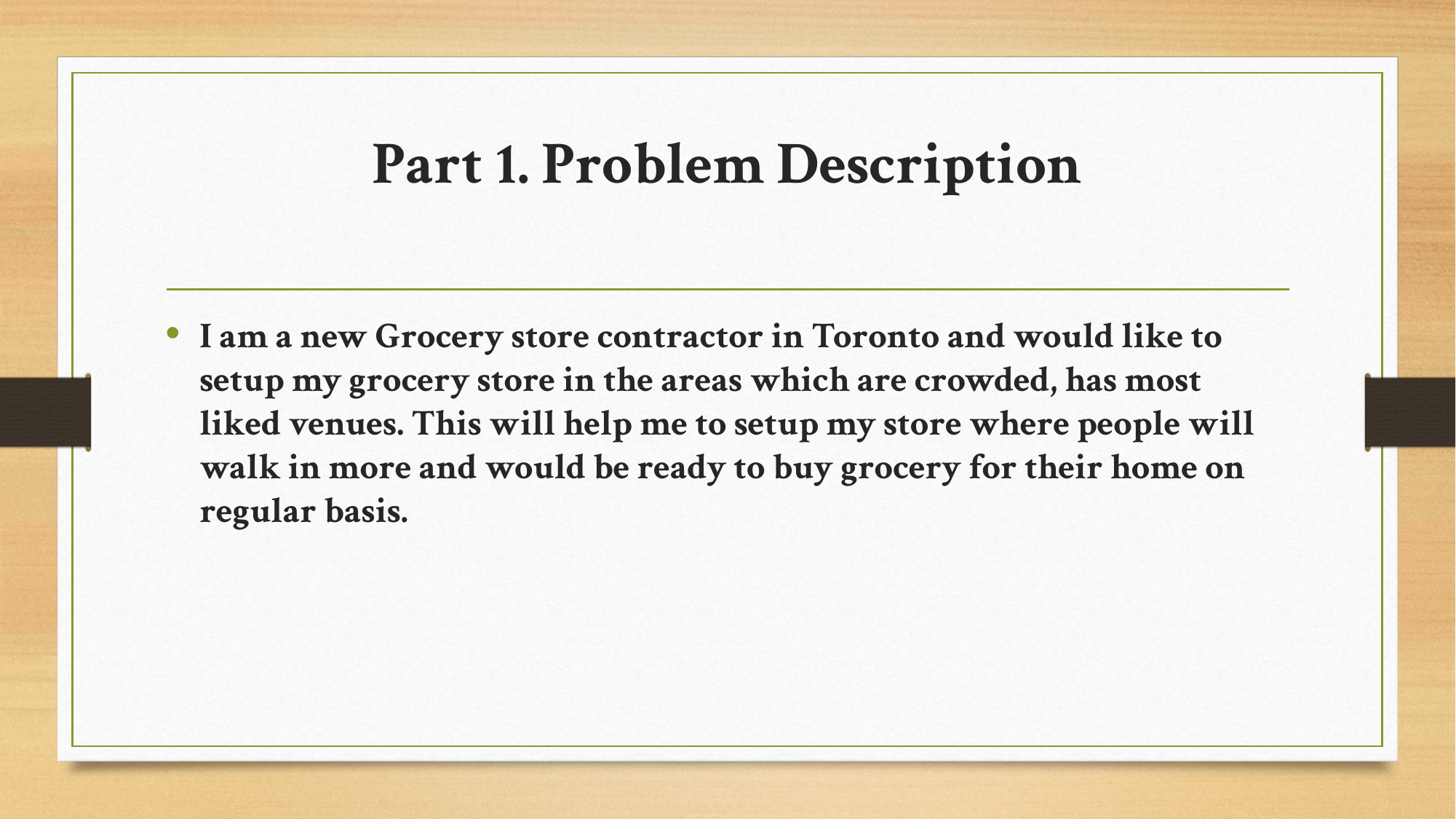

# Part 1. Problem Description
I am a new Grocery store contractor in Toronto and would like to setup my grocery store in the areas which are crowded, has most liked venues. This will help me to setup my store where people will walk in more and would be ready to buy grocery for their home on regular basis.